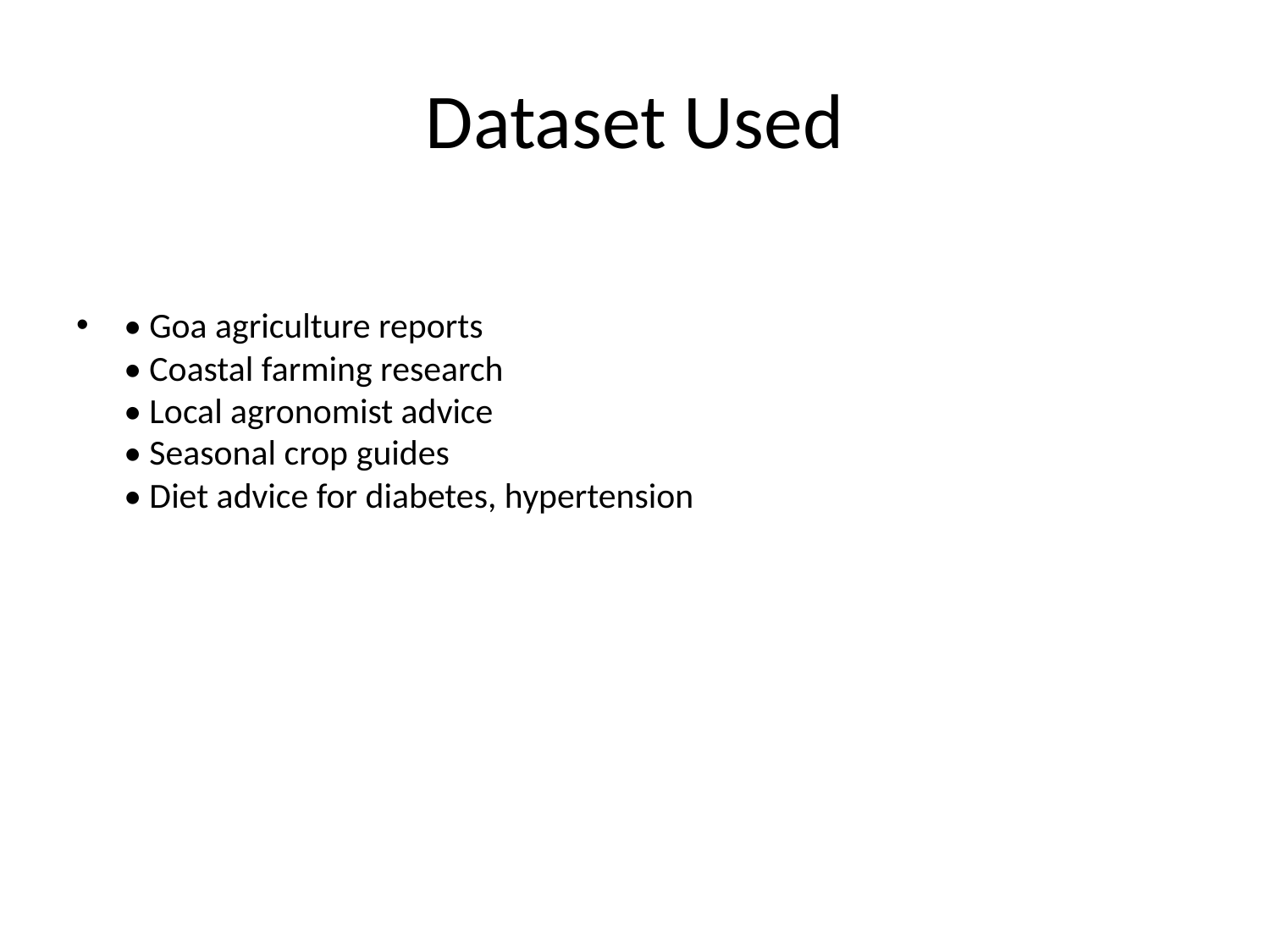

# Dataset Used

• Goa agriculture reports
• Coastal farming research
• Local agronomist advice
• Seasonal crop guides
• Diet advice for diabetes, hypertension